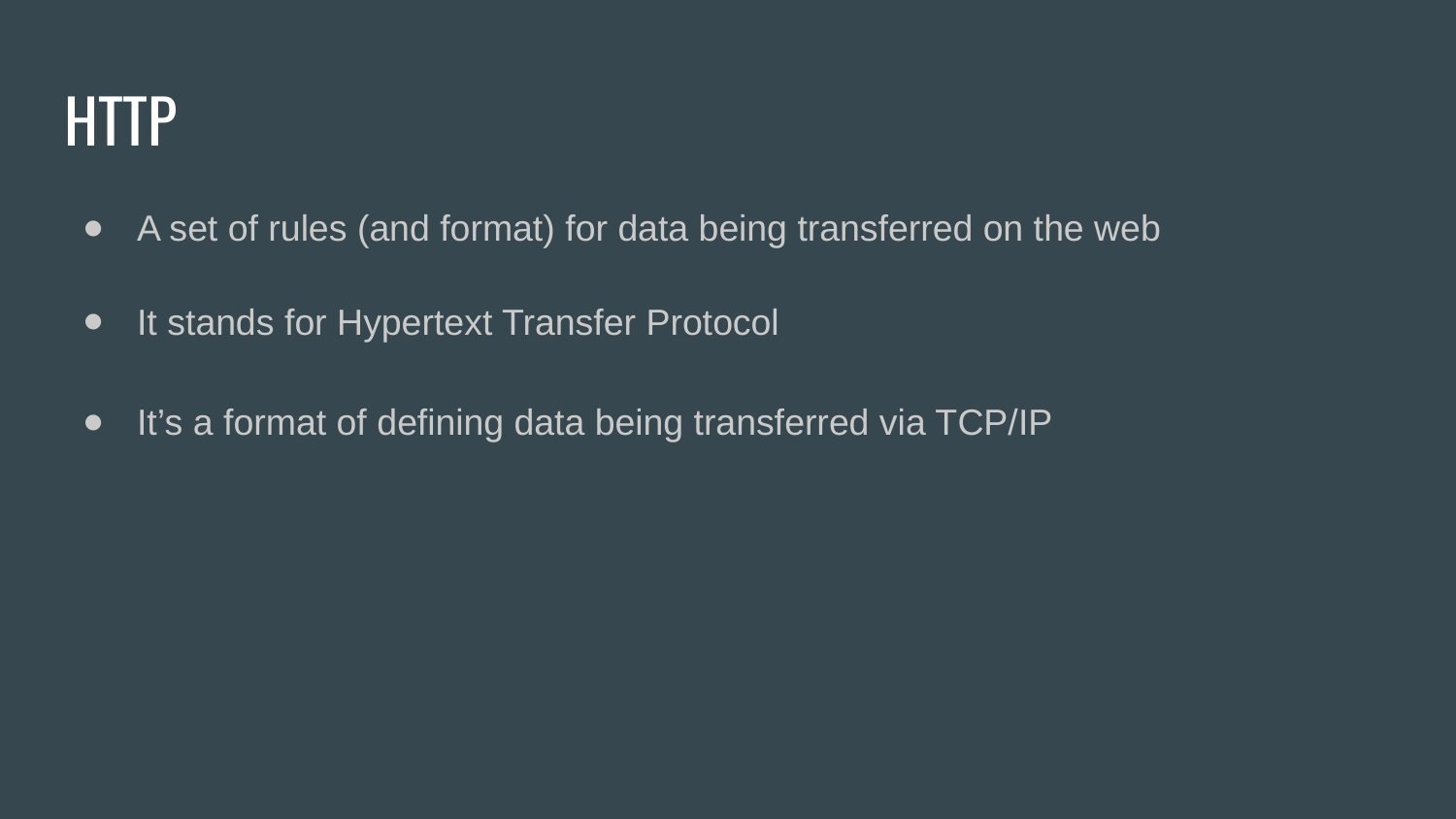

# HTTP
A set of rules (and format) for data being transferred on the web
It stands for Hypertext Transfer Protocol
It’s a format of defining data being transferred via TCP/IP